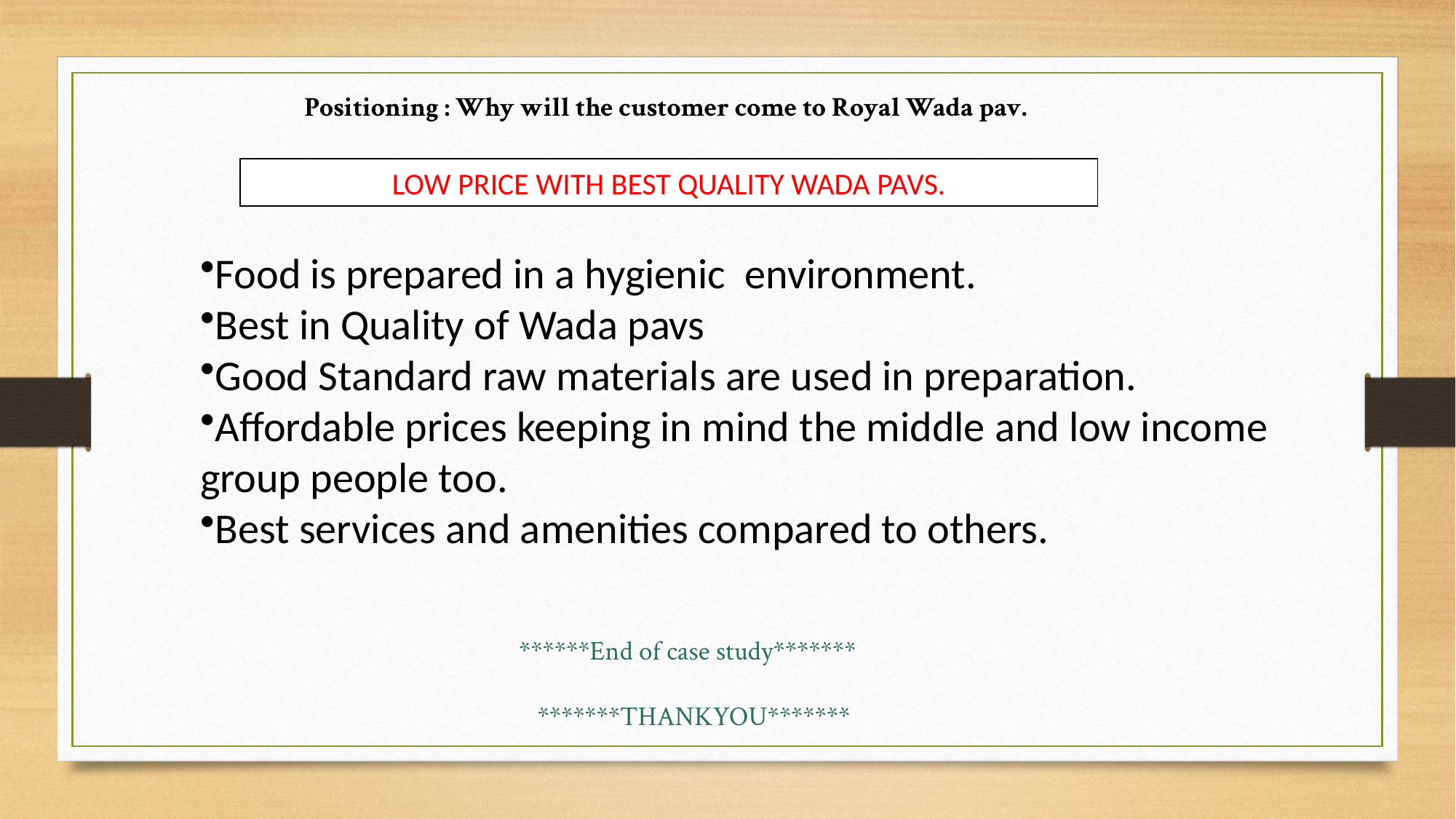

Positioning : Why will the customer come to Royal Wada pav.

Food is prepared in a hygienic  environment.
Best in Quality of Wada pavs
Good Standard raw materials are used in preparation.
Affordable prices keeping in mind the middle and low income group people too.
Best services and amenities compared to others.

LOW PRICE WITH BEST QUALITY WADA PAVS.
******End of case study*******

   *******THANKYOU*******